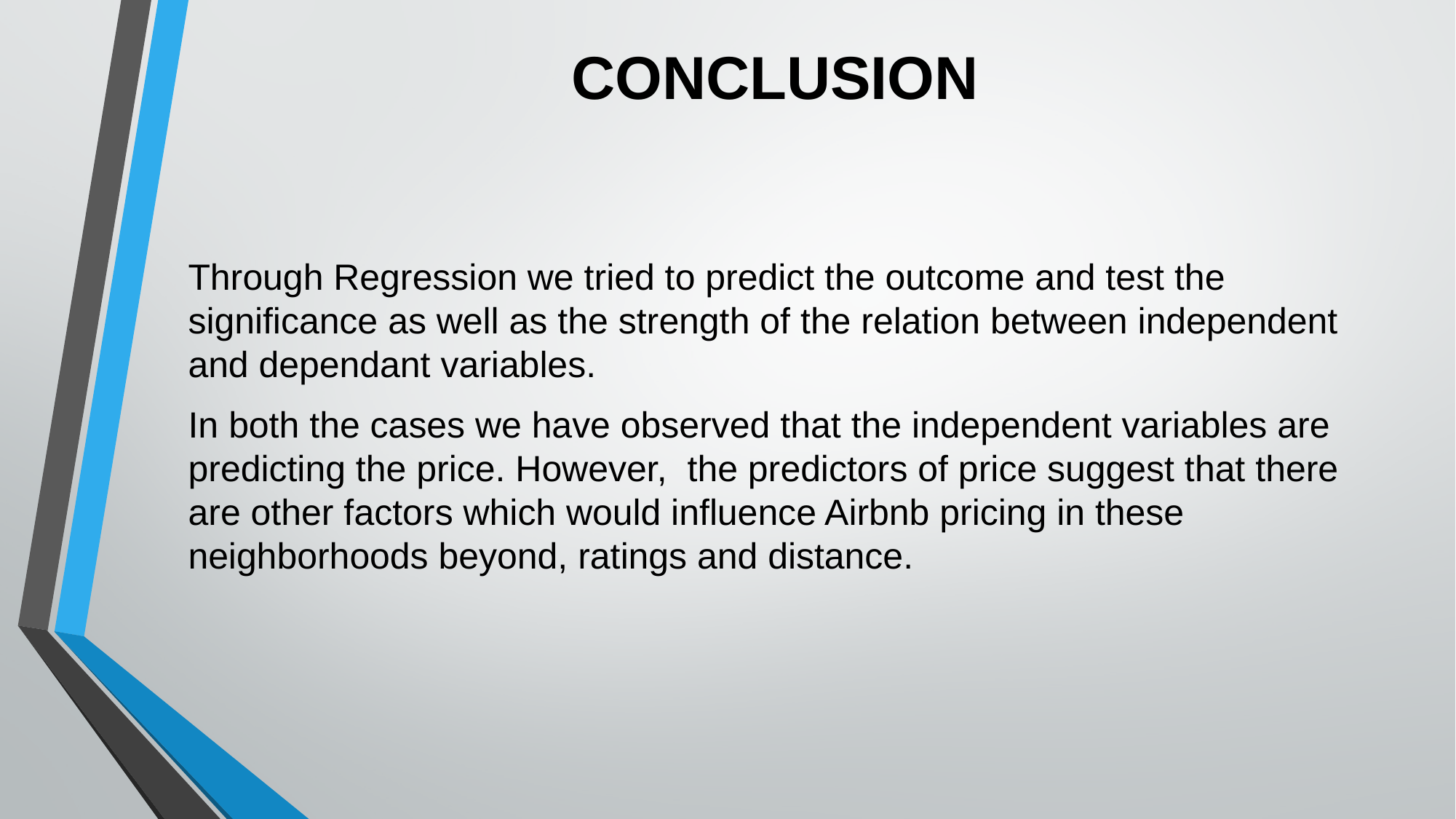

# CONCLUSION
Through Regression we tried to predict the outcome and test the significance as well as the strength of the relation between independent and dependant variables.
In both the cases we have observed that the independent variables are predicting the price. However,  the predictors of price suggest that there are other factors which would influence Airbnb pricing in these neighborhoods beyond, ratings and distance.